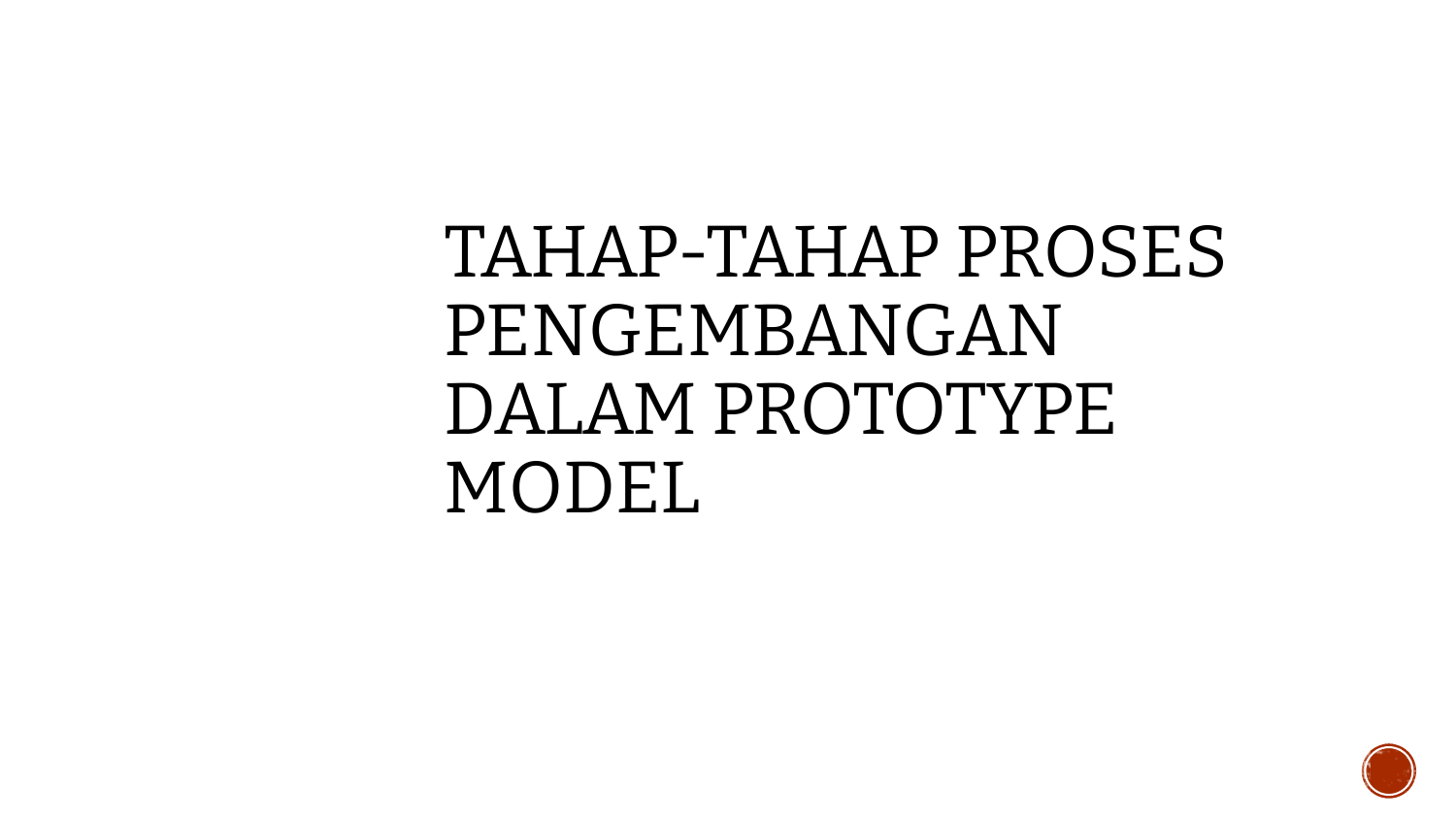

3
# Tahap-tahap Proses Pengembangan dalam Prototype Model